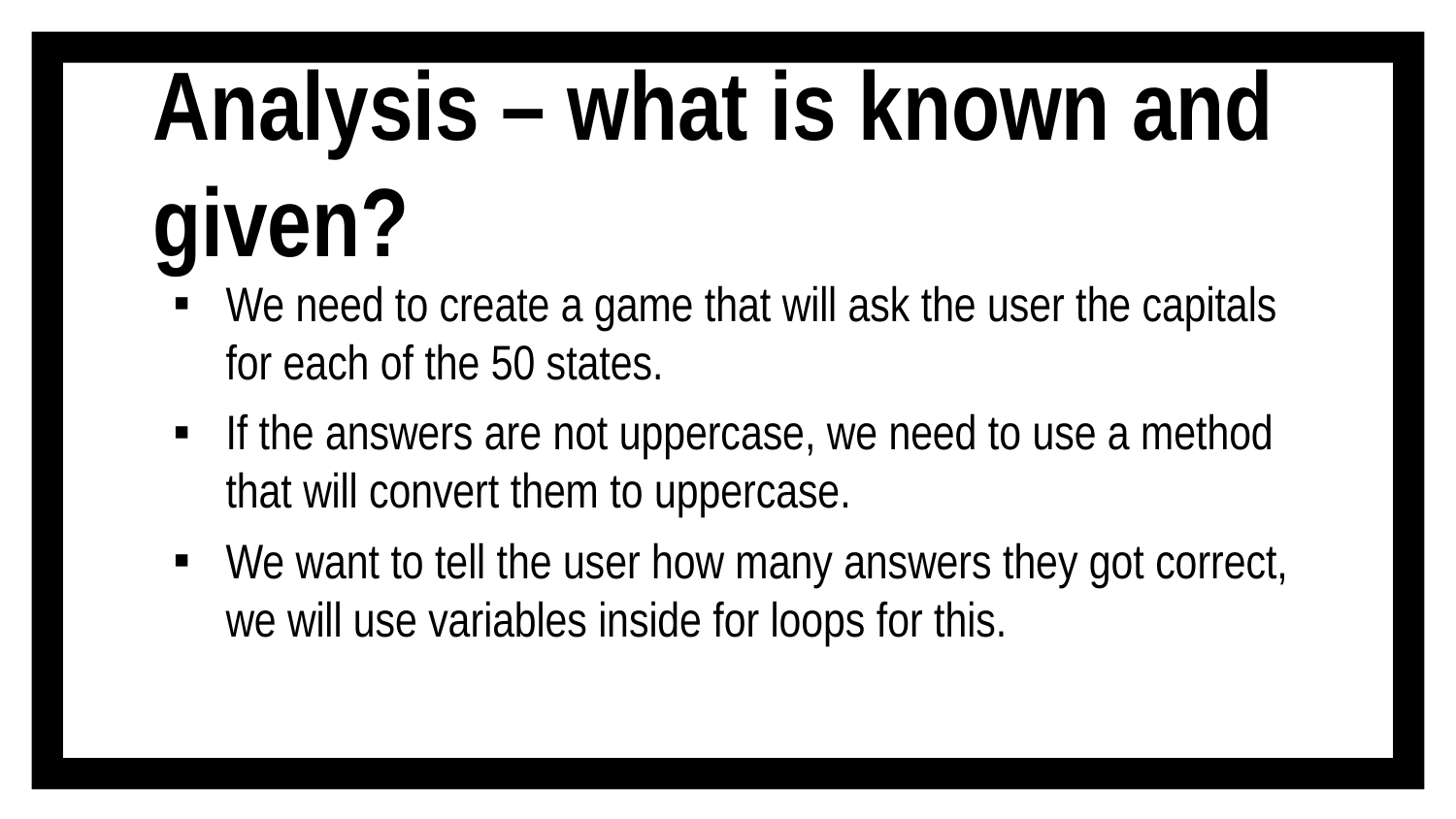

# Analysis – what is known and given?
We need to create a game that will ask the user the capitals for each of the 50 states.
If the answers are not uppercase, we need to use a method that will convert them to uppercase.
We want to tell the user how many answers they got correct, we will use variables inside for loops for this.